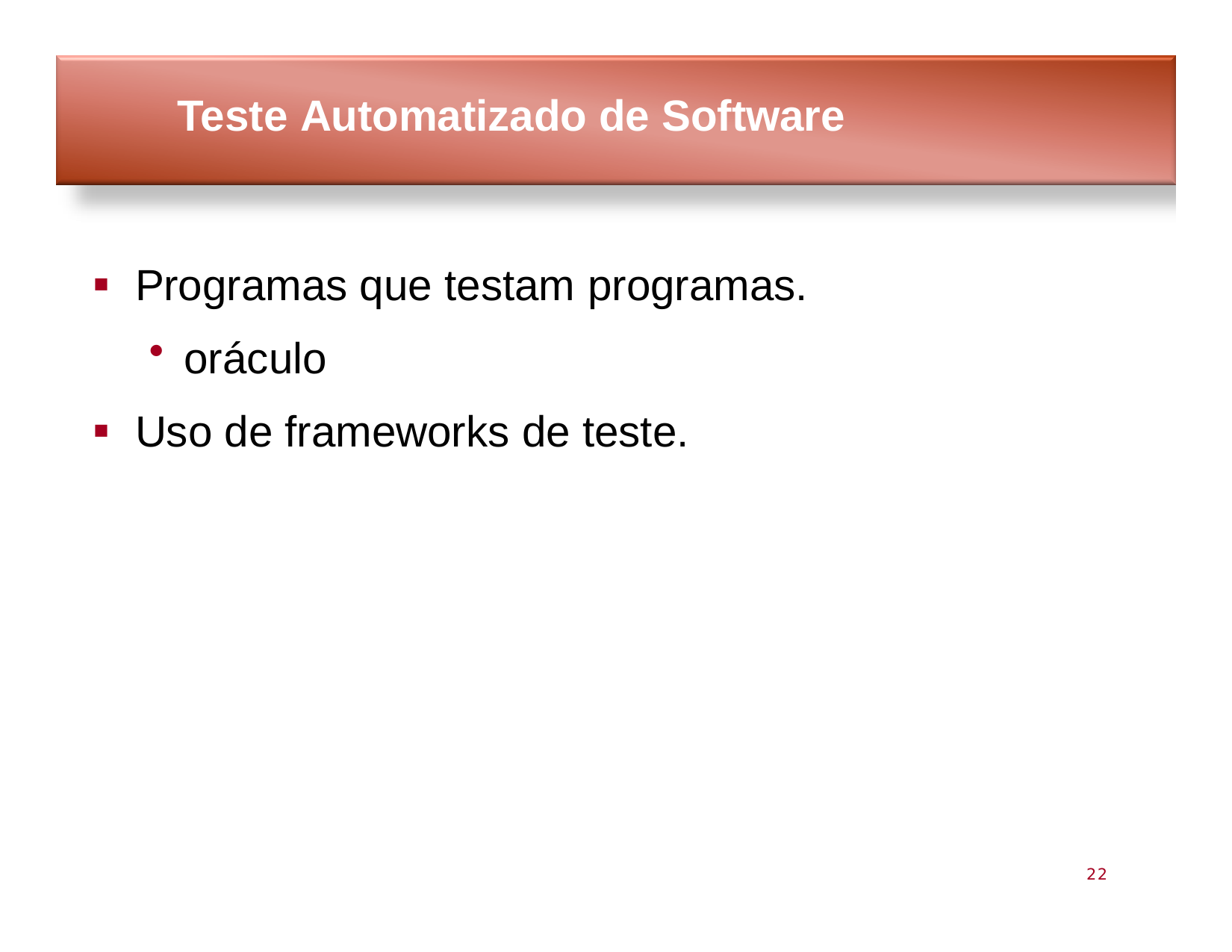

# Teste Automatizado de Software
Programas que testam programas.
oráculo
Uso de frameworks de teste.
22